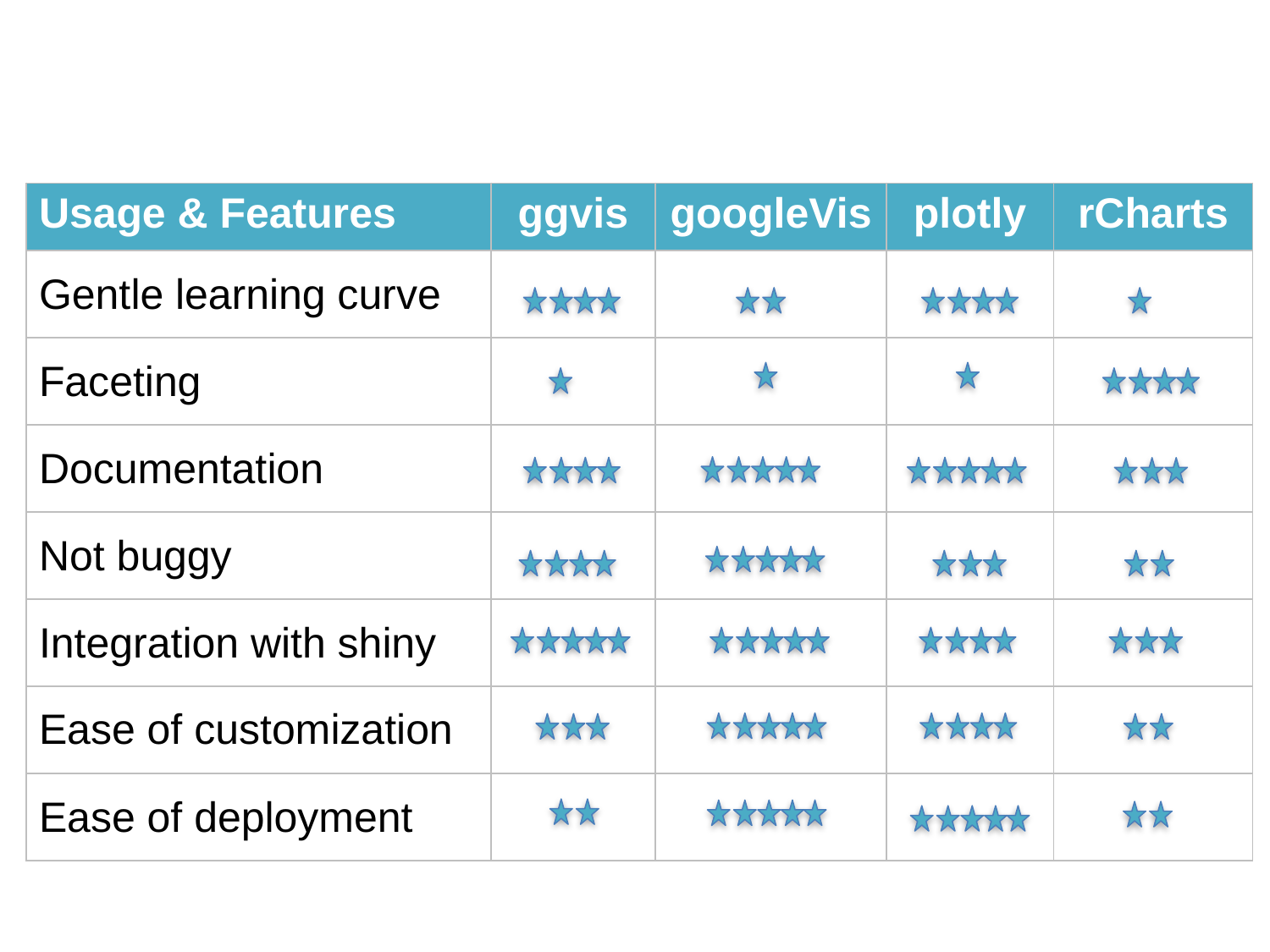

| Usage & Features | ggvis | googleVis | plotly | rCharts |
| --- | --- | --- | --- | --- |
| Gentle learning curve |  |  |  |  |
| Faceting |  |  |  |  |
| Documentation |  |  |  |  |
| Not buggy |  |  |  |  |
| Integration with shiny |  |  |  |  |
| Ease of customization |  |  |  |  |
| Ease of deployment |  |  |  |  |